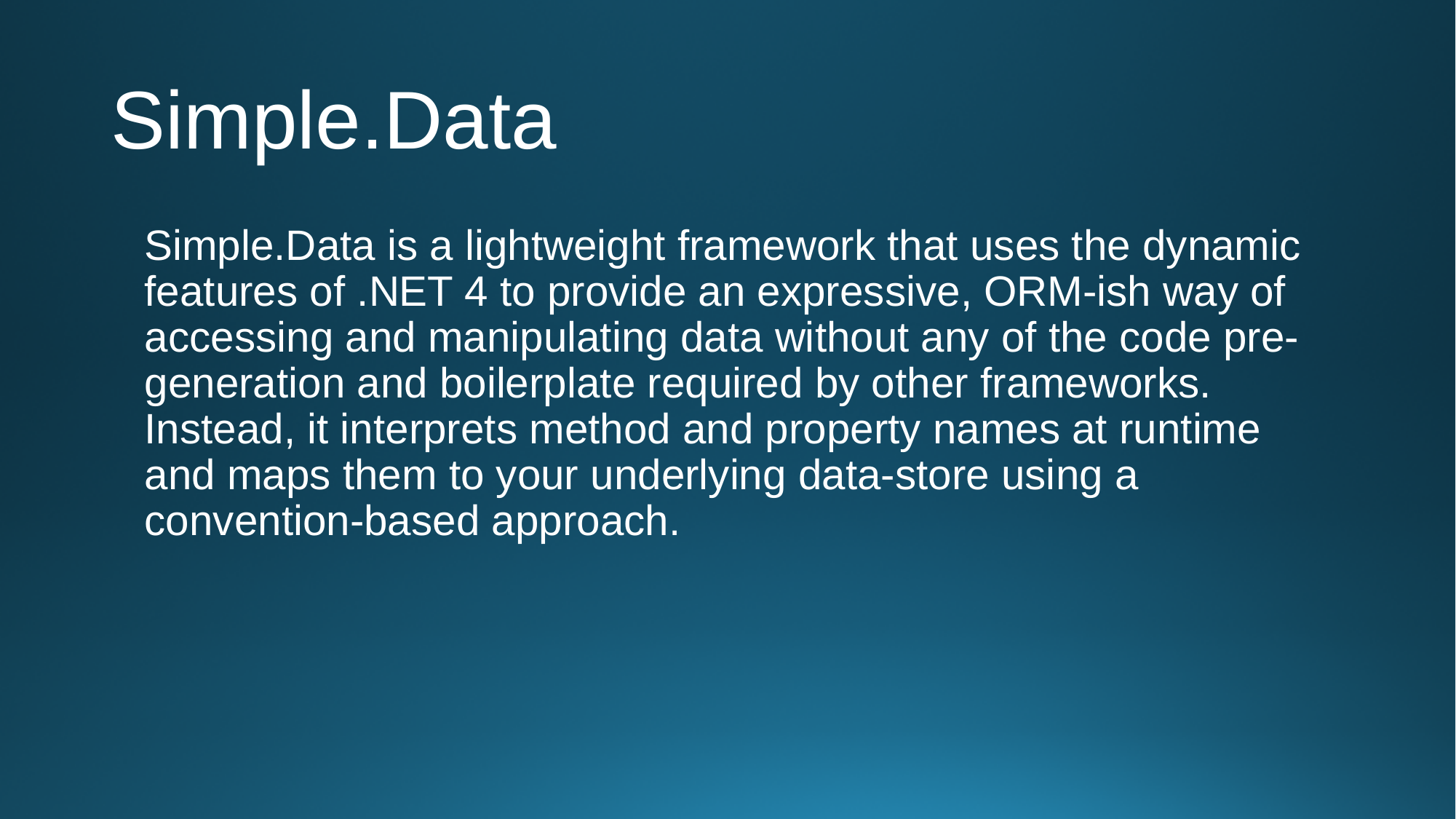

# Simple.Data
Simple.Data is a lightweight framework that uses the dynamic features of .NET 4 to provide an expressive, ORM-ish way of accessing and manipulating data without any of the code pre-generation and boilerplate required by other frameworks. Instead, it interprets method and property names at runtime and maps them to your underlying data-store using a convention-based approach.